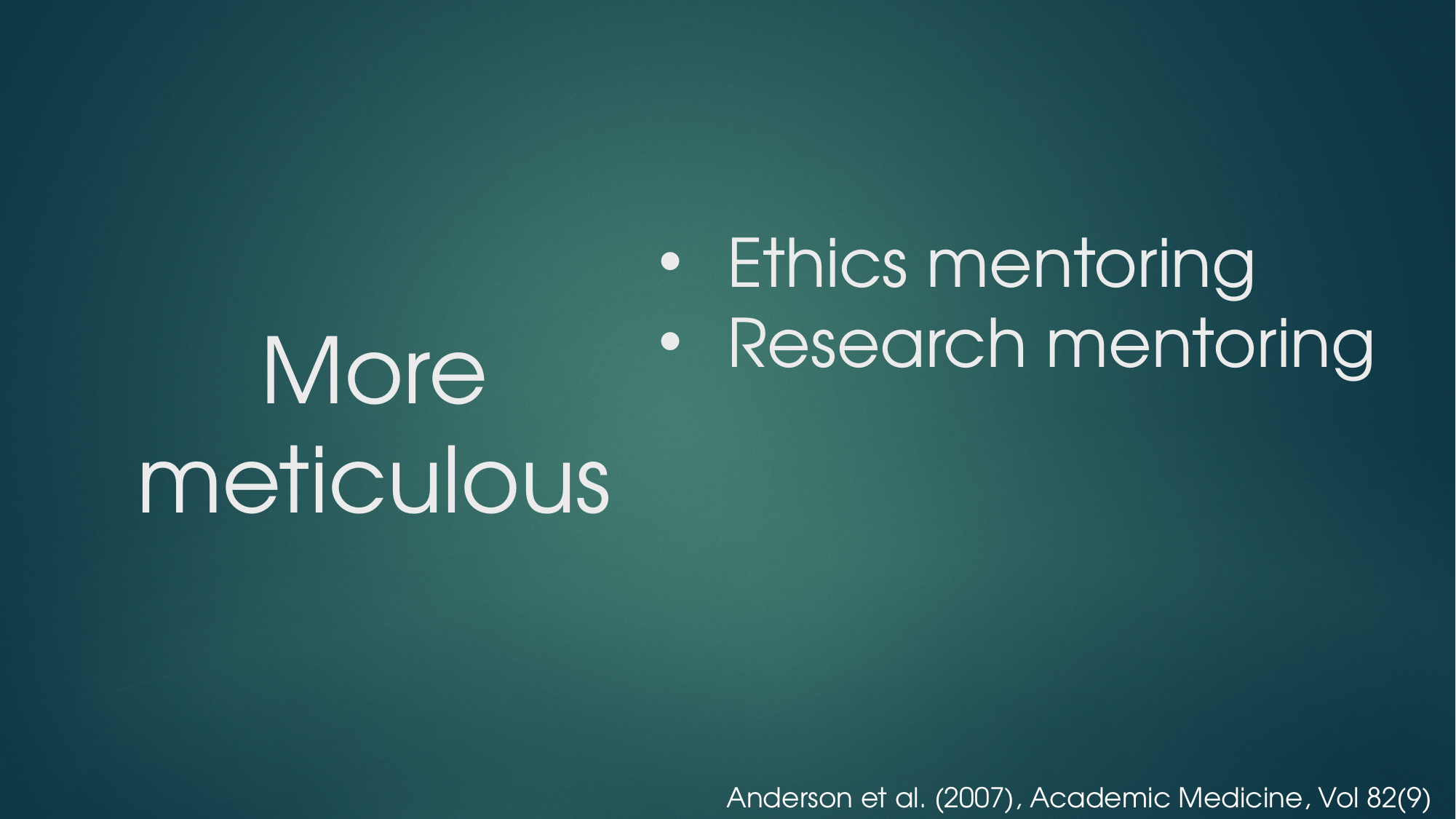

# More meticulous
Ethics mentoring
Research mentoring

Anderson et al. (2007), Academic Medicine, Vol 82(9)